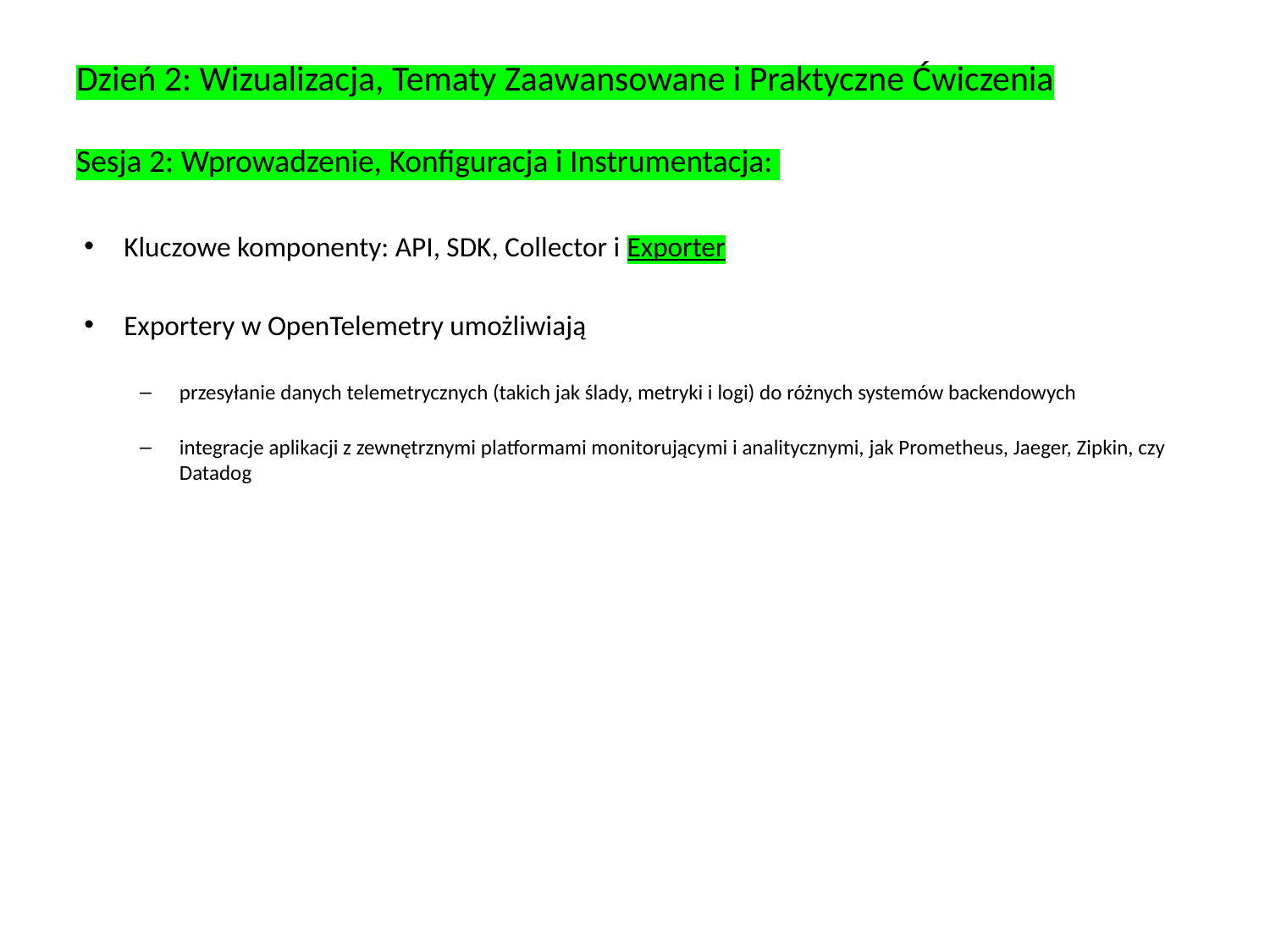

# Dzień 2: Wizualizacja, Tematy Zaawansowane i Praktyczne Ćwiczenia Sesja 2: Wprowadzenie, Konfiguracja i Instrumentacja:
Kluczowe komponenty: API, SDK, Collector i Exporter

Exportery w OpenTelemetry umożliwiają
przesyłanie danych telemetrycznych (takich jak ślady, metryki i logi) do różnych systemów backendowych
integracje aplikacji z zewnętrznymi platformami monitorującymi i analitycznymi, jak Prometheus, Jaeger, Zipkin, czy Datadog